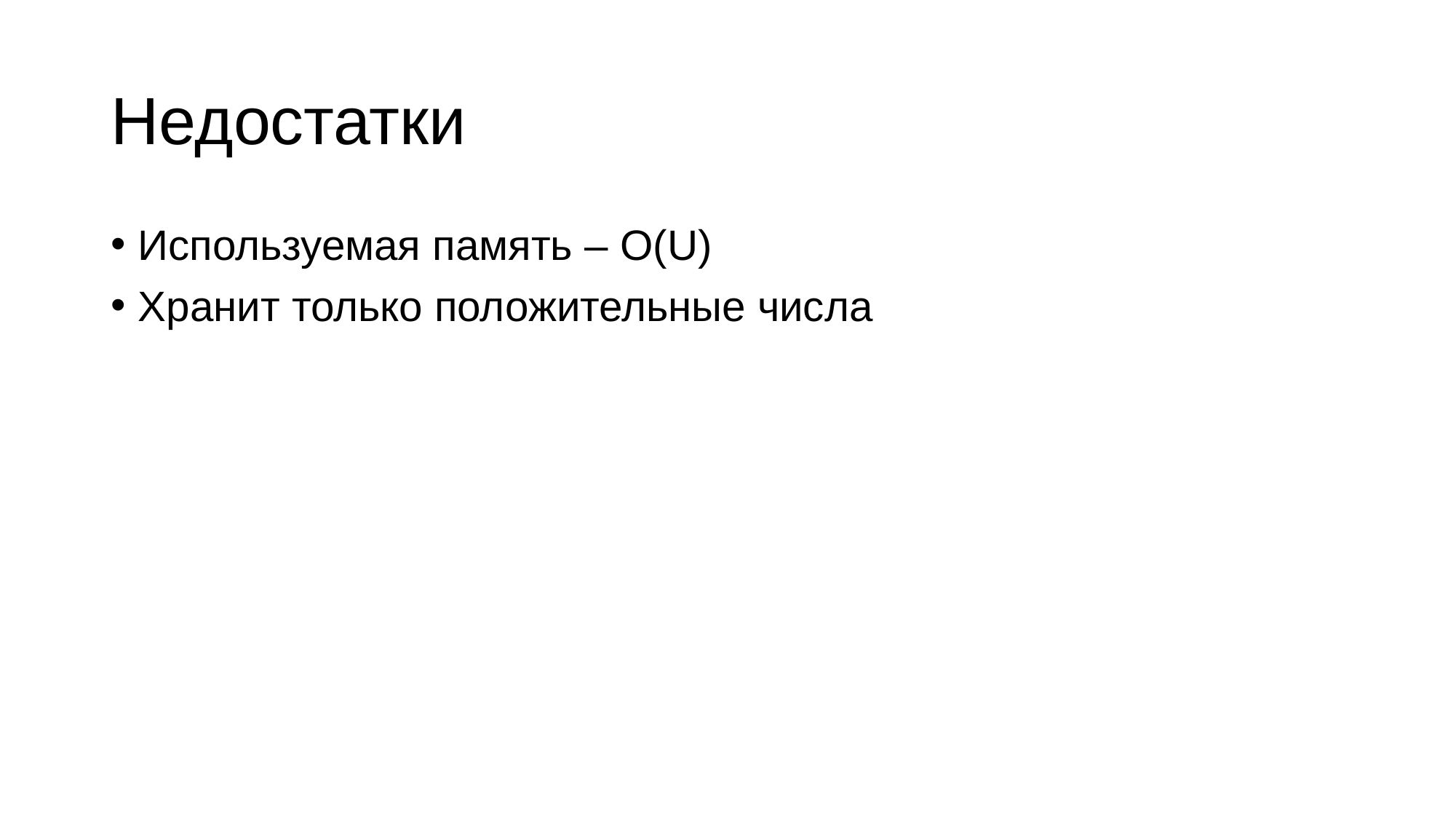

# Недостатки
Используемая память – O(U)
Хранит только положительные числа